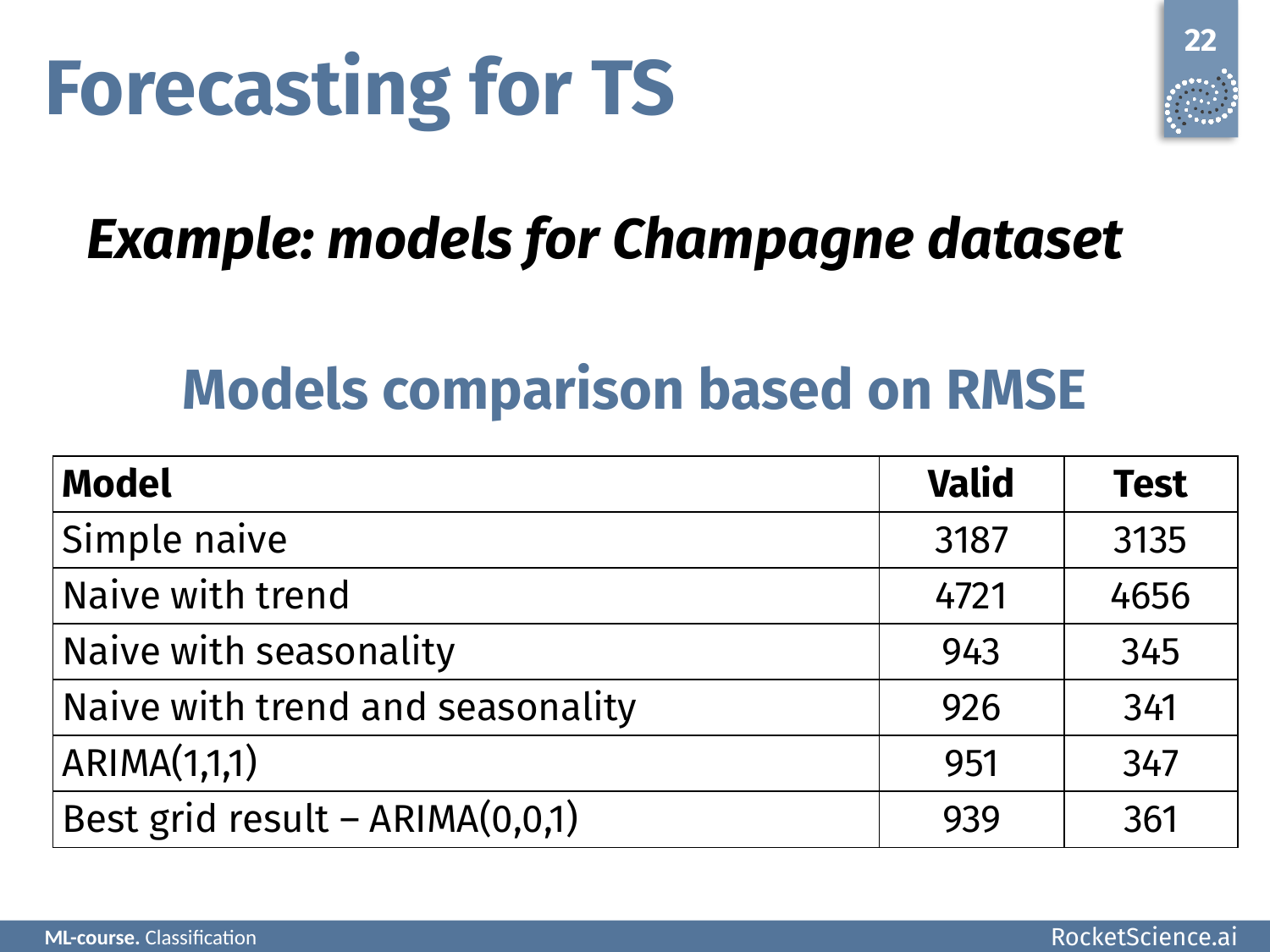

22
# Forecasting for TS
Example: models for Champagne dataset
Models comparison based on RMSE
| Model | Valid | Test |
| --- | --- | --- |
| Simple naive | 3187 | 3135 |
| Naive with trend | 4721 | 4656 |
| Naive with seasonality | 943 | 345 |
| Naive with trend and seasonality | 926 | 341 |
| ARIMA(1,1,1) | 951 | 347 |
| Best grid result – ARIMA(0,0,1) | 939 | 361 |
ML-course. Classification